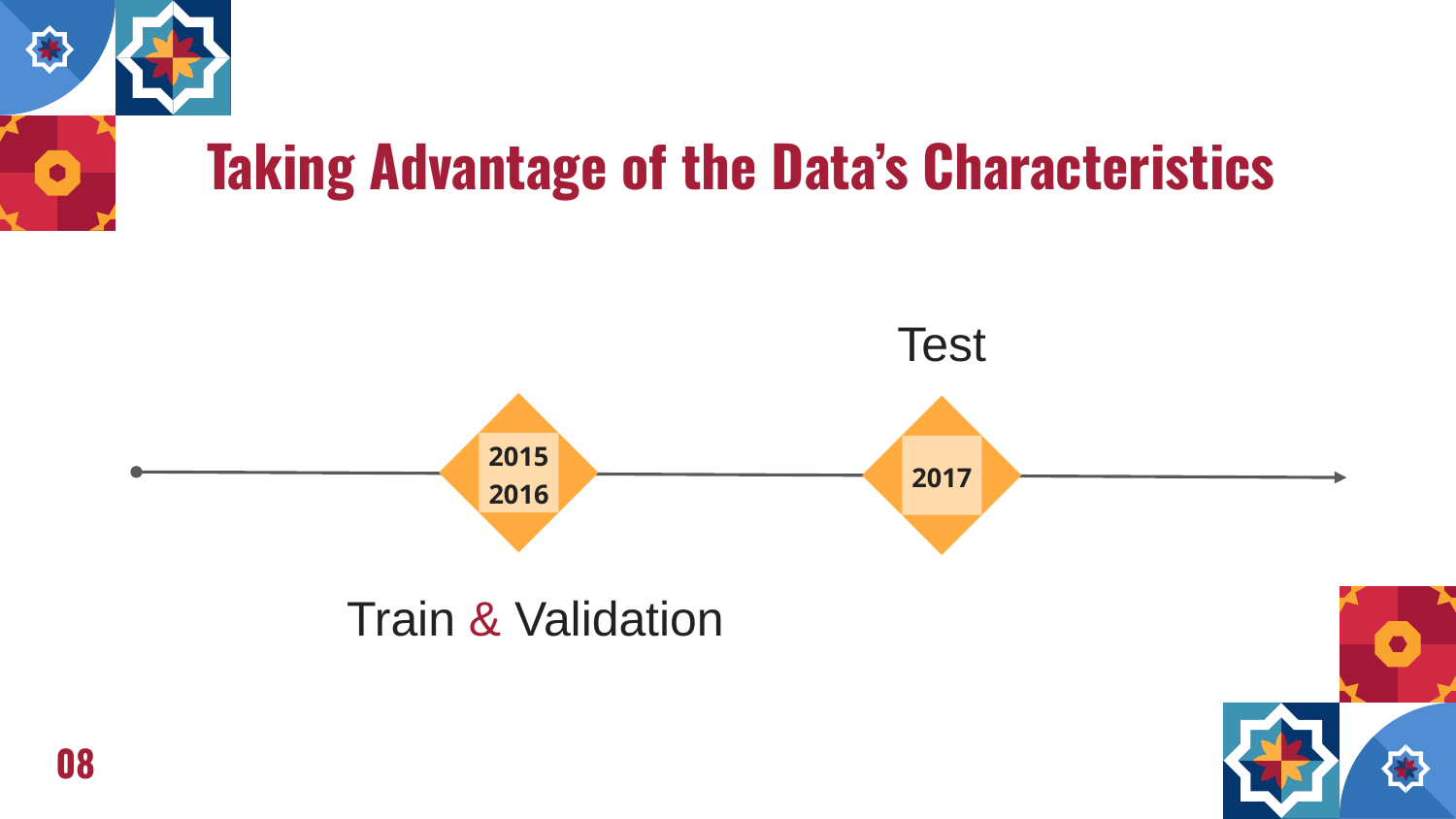

# Taking Advantage of the Data’s Characteristics
Test

2015
2017
2016
Train & Validation
08